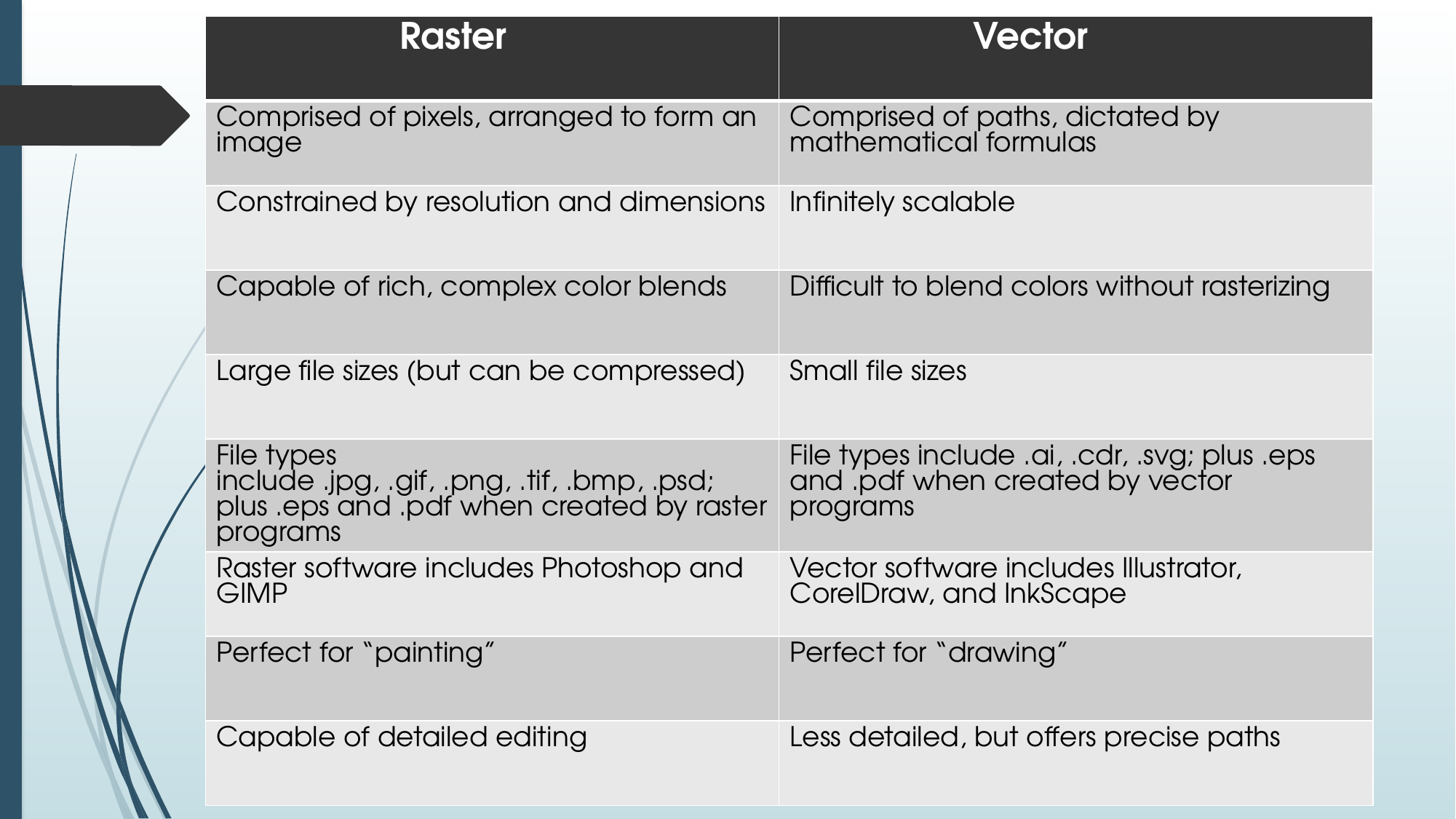

| Raster | Vector |
| --- | --- |
| Comprised of pixels, arranged to form an image | Comprised of paths, dictated by mathematical formulas |
| Constrained by resolution and dimensions | Infinitely scalable |
| Capable of rich, complex color blends | Difficult to blend colors without rasterizing |
| Large file sizes (but can be compressed) | Small file sizes |
| File types include .jpg, .gif, .png, .tif, .bmp, .psd; plus .eps and .pdf when created by raster programs | File types include .ai, .cdr, .svg; plus .eps and .pdf when created by vector programs |
| Raster software includes Photoshop and GIMP | Vector software includes Illustrator, CorelDraw, and InkScape |
| Perfect for “painting” | Perfect for “drawing” |
| Capable of detailed editing | Less detailed, but offers precise paths |
#